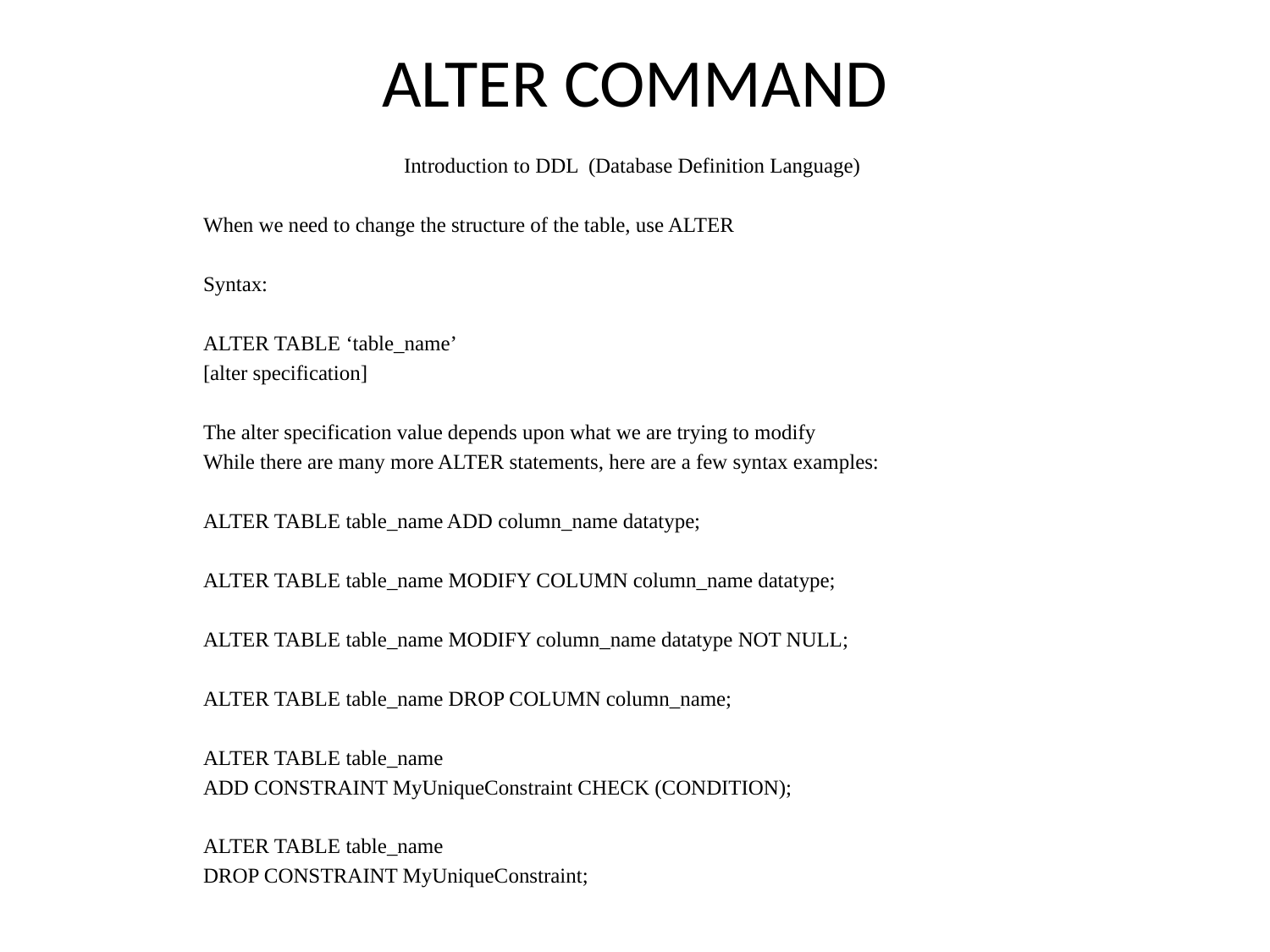

# ALTER COMMAND

Introduction to DDL  (Database Definition Language)

When we need to change the structure of the table, use ALTER

Syntax:

ALTER TABLE ‘table_name’
[alter specification]

The alter specification value depends upon what we are trying to modify
While there are many more ALTER statements, here are a few syntax examples:

ALTER TABLE table_name ADD column_name datatype;

ALTER TABLE table_name MODIFY COLUMN column_name datatype;

ALTER TABLE table_name MODIFY column_name datatype NOT NULL;

ALTER TABLE table_name DROP COLUMN column_name;

ALTER TABLE table_name
ADD CONSTRAINT MyUniqueConstraint CHECK (CONDITION);

ALTER TABLE table_name
DROP CONSTRAINT MyUniqueConstraint;